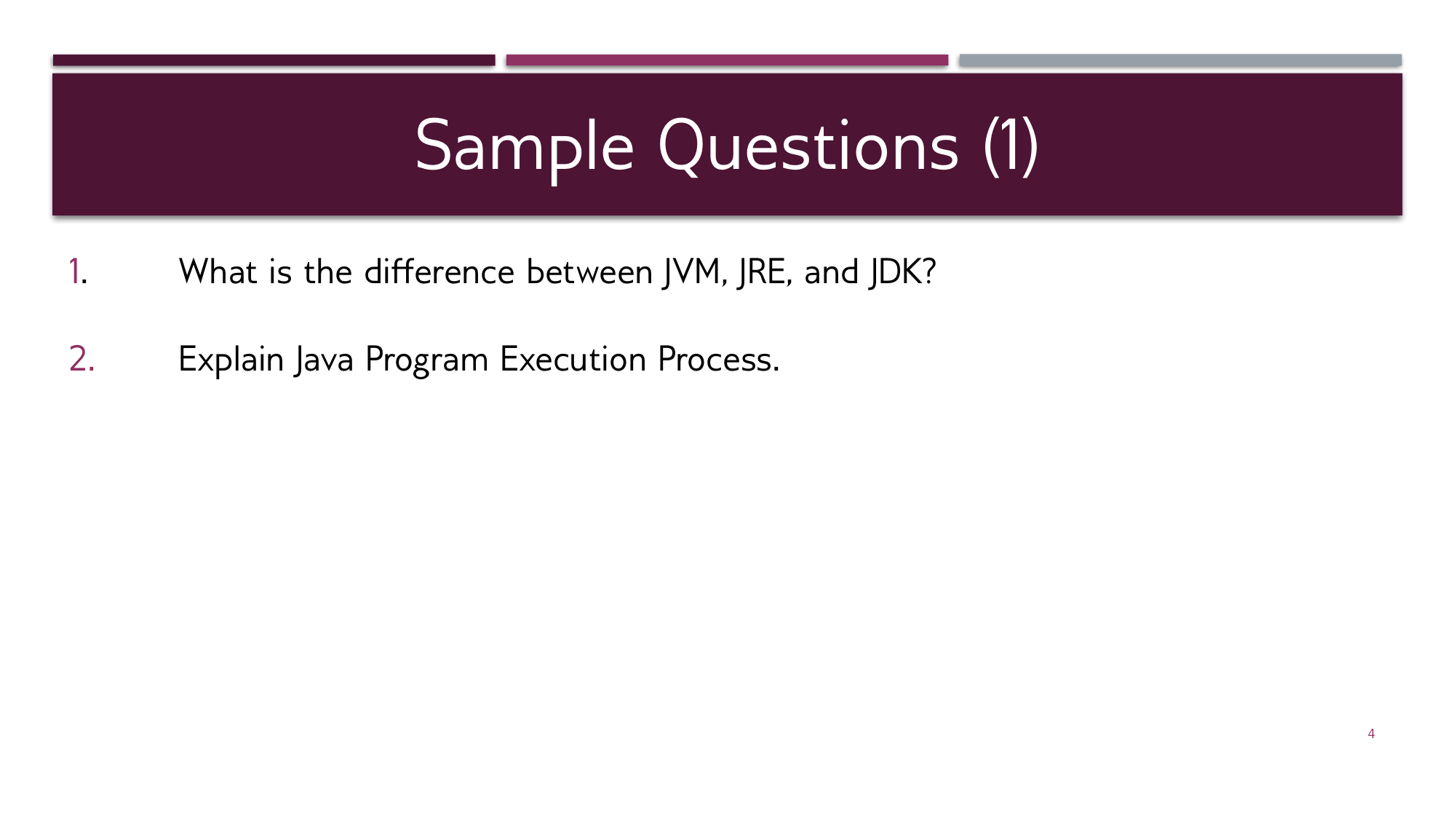

Sample Questions (1)
1.	What is the difference between JVM, JRE, and JDK?

2.	Explain Java Program Execution Process.

4